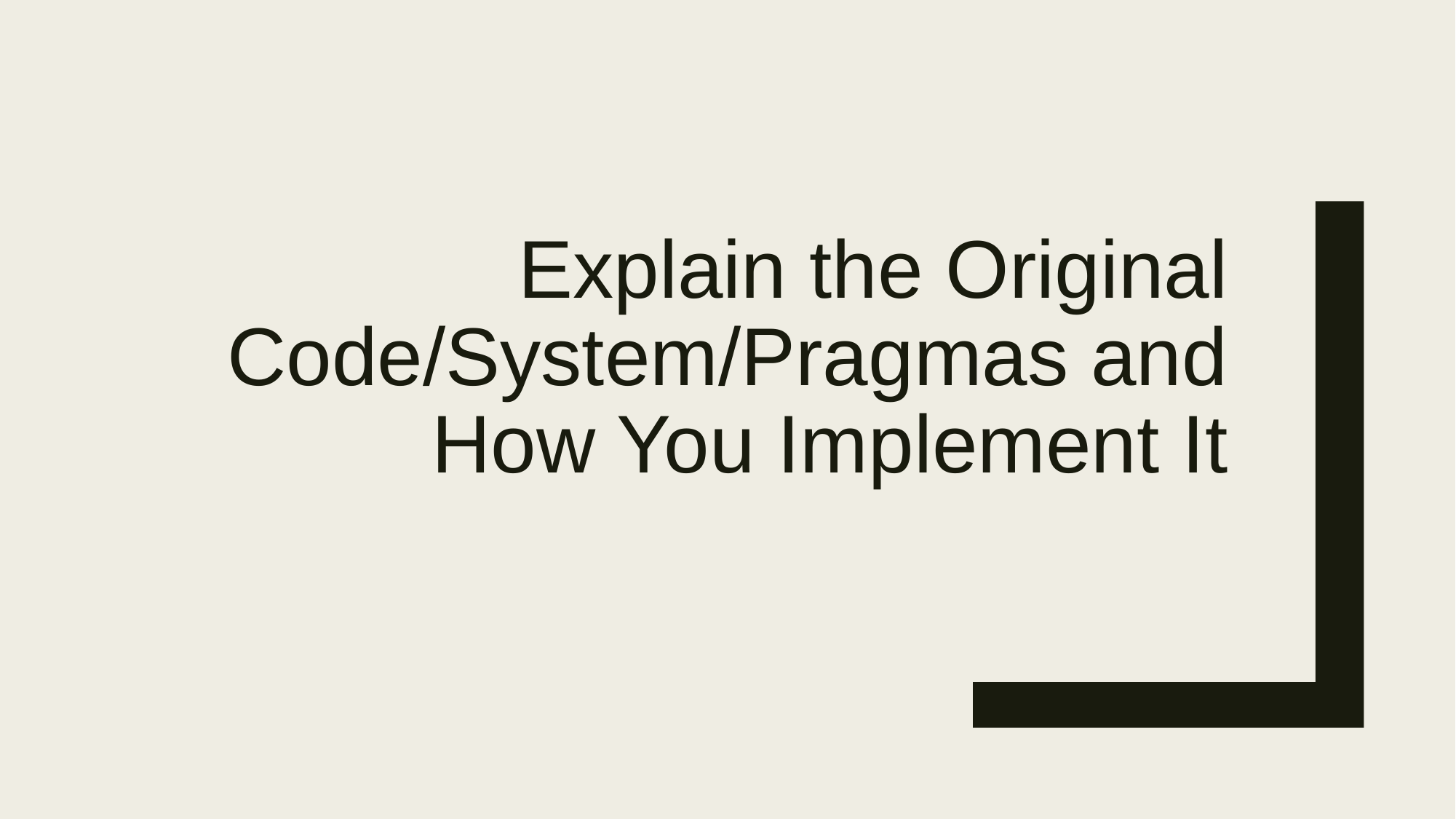

# Explain the Original Code/System/Pragmas and How You Implement It